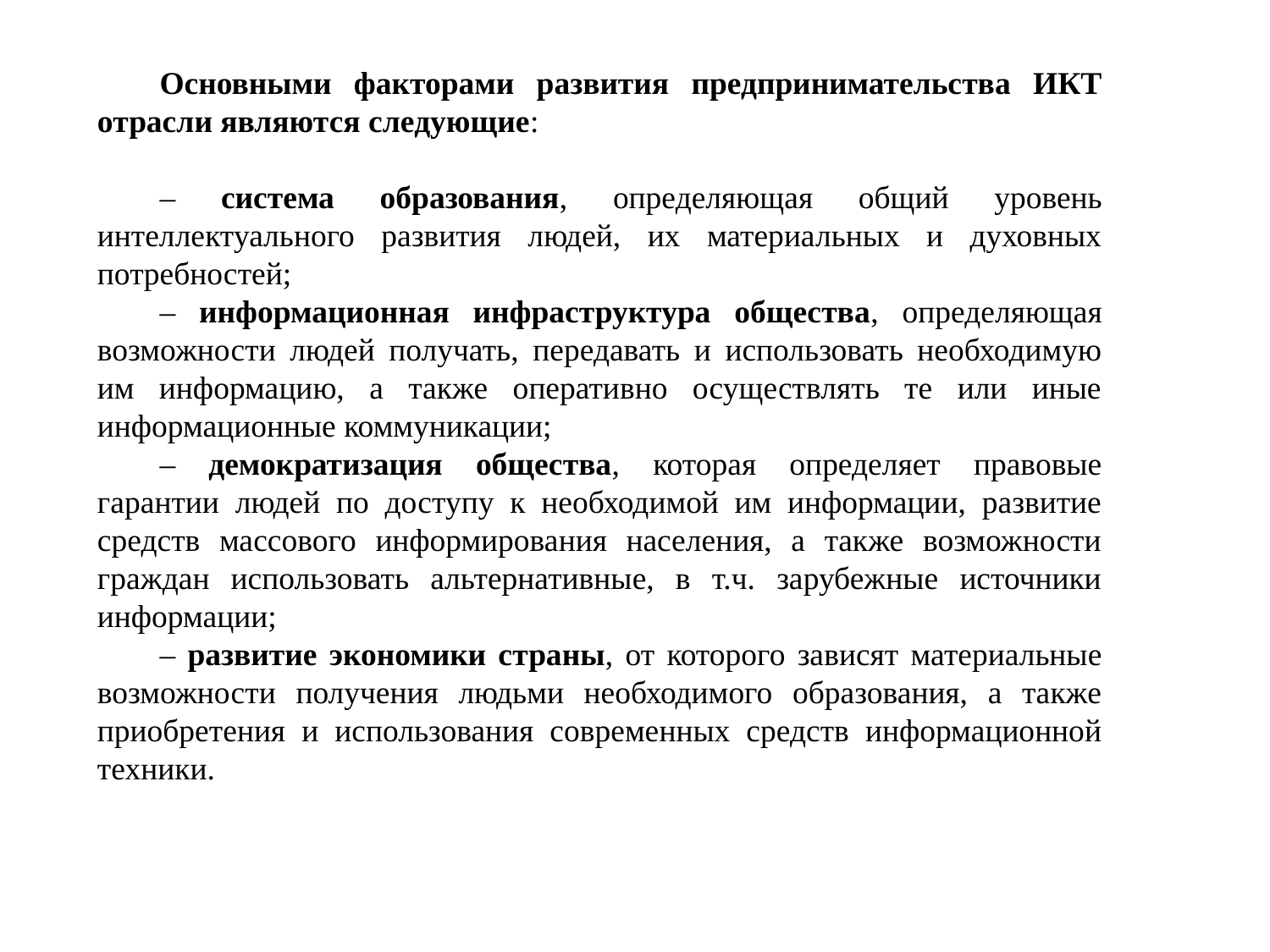

Основными факторами развития предпринимательства ИКТ отрасли являются следующие:

– система образования, определяющая общий уровень интеллектуального развития людей, их материальных и духовных потребностей;
– информационная инфраструктура общества, определяющая возможности людей получать, передавать и использовать необходимую им информацию, а также оперативно осуществлять те или иные информационные коммуникации;
– демократизация общества, которая определяет правовые гарантии людей по доступу к необходимой им информации, развитие средств массового информирования населения, а также возможности граждан использовать альтернативные, в т.ч. зарубежные источники информации;
– развитие экономики страны, от которого зависят материальные возможности получения людьми необходимого образования, а также приобретения и использования современных средств информационной техники.